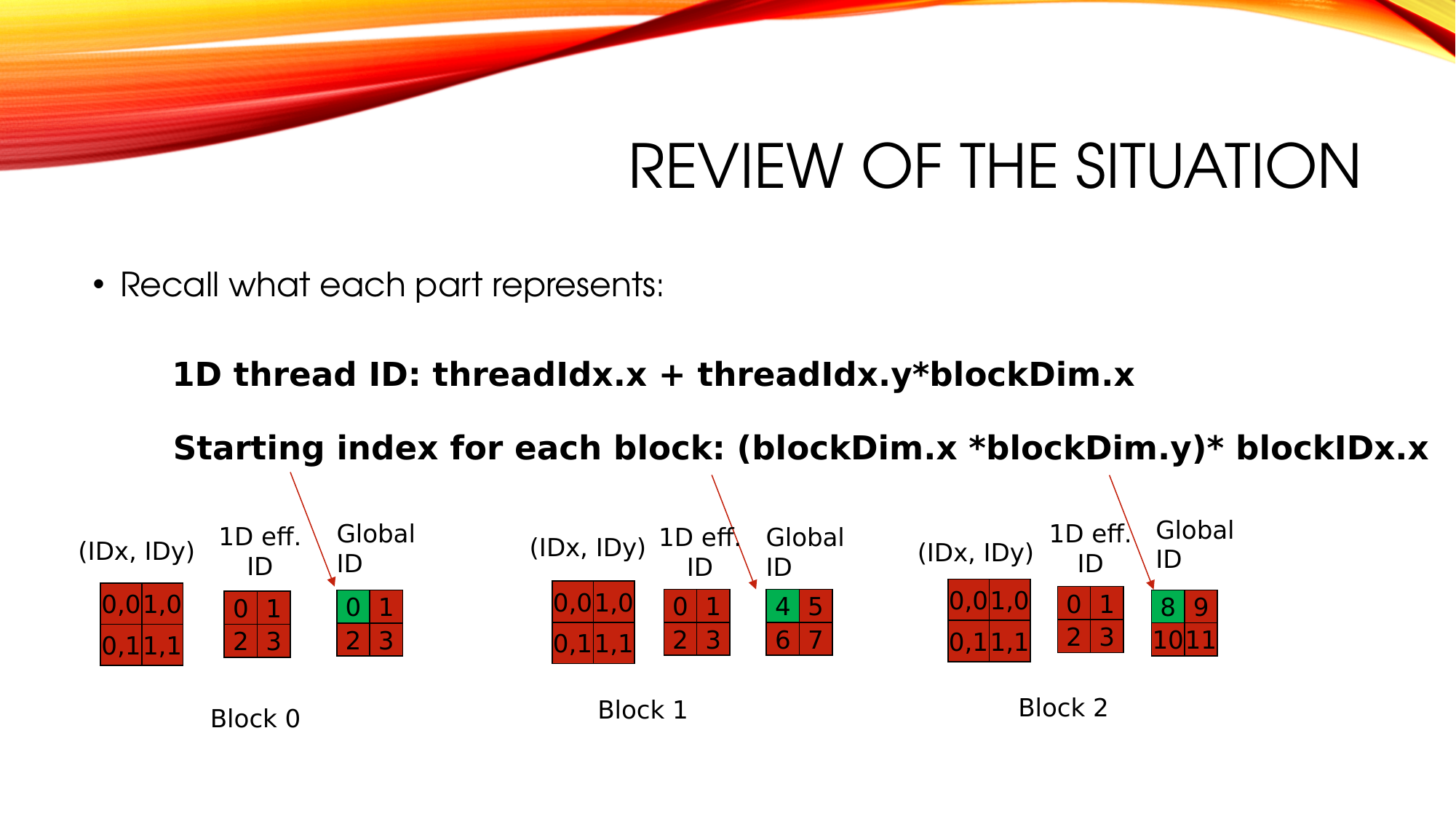

# REVIEW OF THE SITUATION
Recall what each part represents:
1D thread ID: threadIdx.x + threadIdx.y*blockDim.x
Starting index for each block: (blockDim.x *blockDim.y)* blockIDx.x
Global ID
Global ID
1D eff. ID
1D eff. ID
1D eff. ID
Global ID
(IDx, IDy)
(IDx, IDy)
(IDx, IDy)
0,0
1,0
0,0
1,0
0,0
1,0
0
1
0
1
4
5
8
9
0
1
0
1
2
3
0,1
1,1
0,1
1,1
2
3
6
7
10
11
2
3
0,1
1,1
2
3
Block 2
Block 1
Block 0